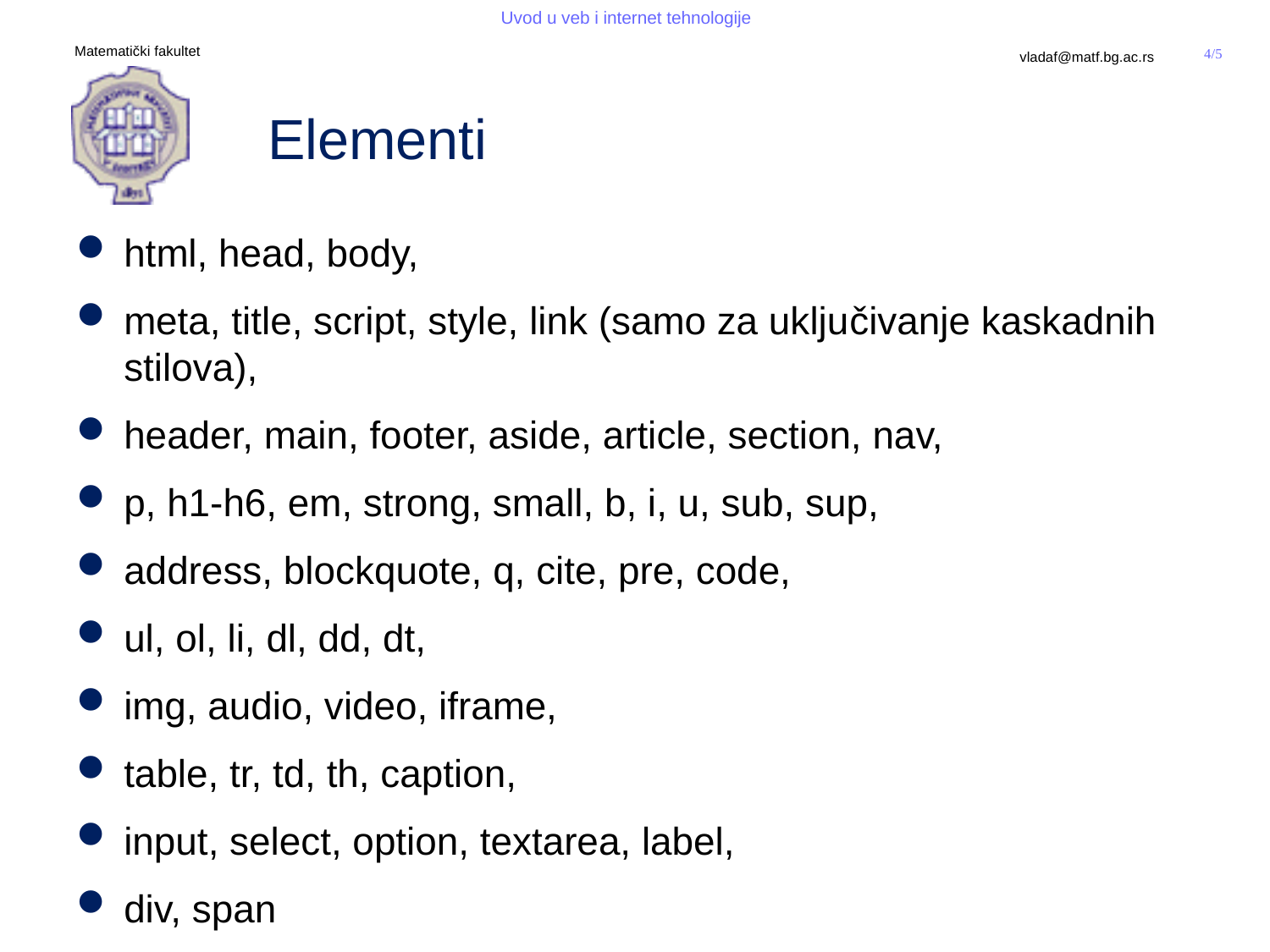

# Elementi
html, head, body,
meta, title, script, style, link (samo za uključivanje kaskadnih stilova),
header, main, footer, aside, article, section, nav,
p, h1-h6, em, strong, small, b, i, u, sub, sup,
address, blockquote, q, cite, pre, code,
ul, ol, li, dl, dd, dt,
img, audio, video, iframe,
table, tr, td, th, caption,
input, select, option, textarea, label,
div, span